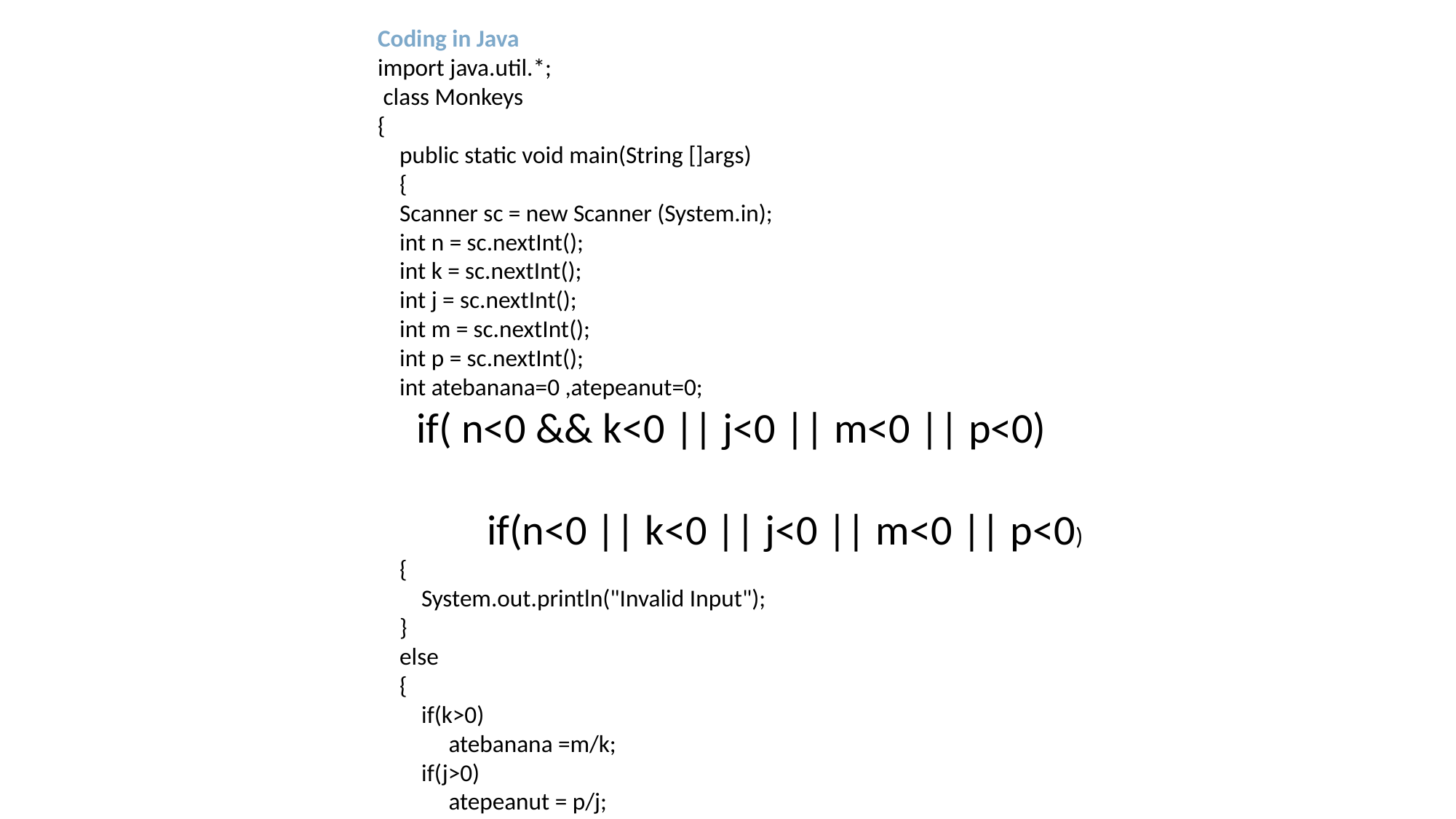

Coding in Java
import java.util.*;
 class Monkeys
{
    public static void main(String []args)
    {
    Scanner sc = new Scanner (System.in);
    int n = sc.nextInt();
    int k = sc.nextInt();
    int j = sc.nextInt();
    int m = sc.nextInt();
    int p = sc.nextInt();
    int atebanana=0 ,atepeanut=0;
    if( n<0 && k<0 || j<0 || m<0 || p<0)

	if(n<0 || k<0 || j<0 || m<0 || p<0)
    {
        System.out.println("Invalid Input");
    }
    else
    {
        if(k>0)
             atebanana =m/k;
        if(j>0)
             atepeanut = p/j;
         n=n-atebanana-atepeanut;
         System.out.println("Number of Monkeys left on the Tree: "+n);
   }
}
}